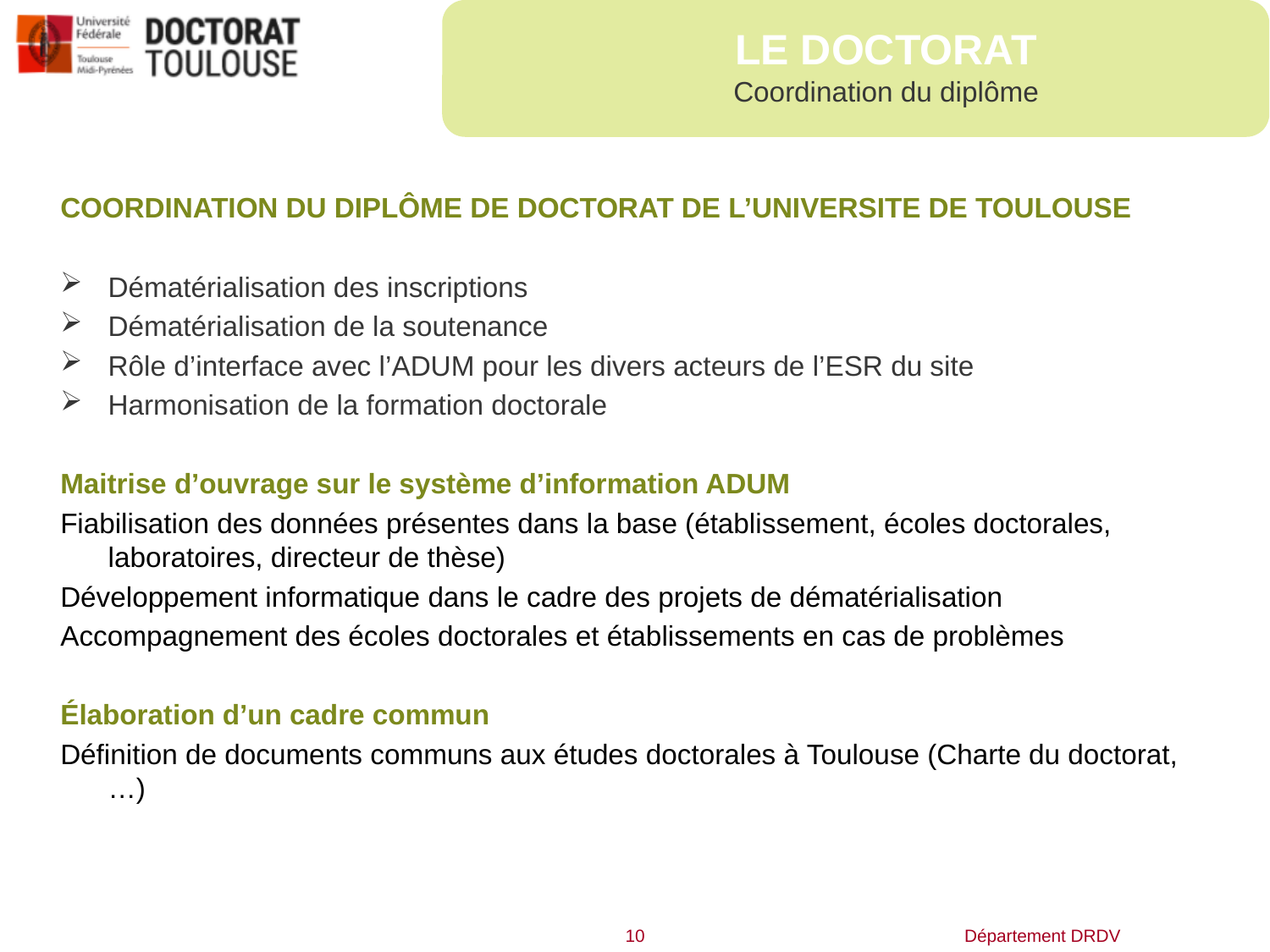

# LE DOCTORAT Coordination du diplôme
COORDINATION DU DIPLÔME DE DOCTORAT DE L’UNIVERSITE DE TOULOUSE

Dématérialisation des inscriptions
Dématérialisation de la soutenance
Rôle d’interface avec l’ADUM pour les divers acteurs de l’ESR du site
Harmonisation de la formation doctorale

Maitrise d’ouvrage sur le système d’information ADUM
Fiabilisation des données présentes dans la base (établissement, écoles doctorales, laboratoires, directeur de thèse)
Développement informatique dans le cadre des projets de dématérialisation
Accompagnement des écoles doctorales et établissements en cas de problèmes

Élaboration d’un cadre commun
Définition de documents communs aux études doctorales à Toulouse (Charte du doctorat,…)